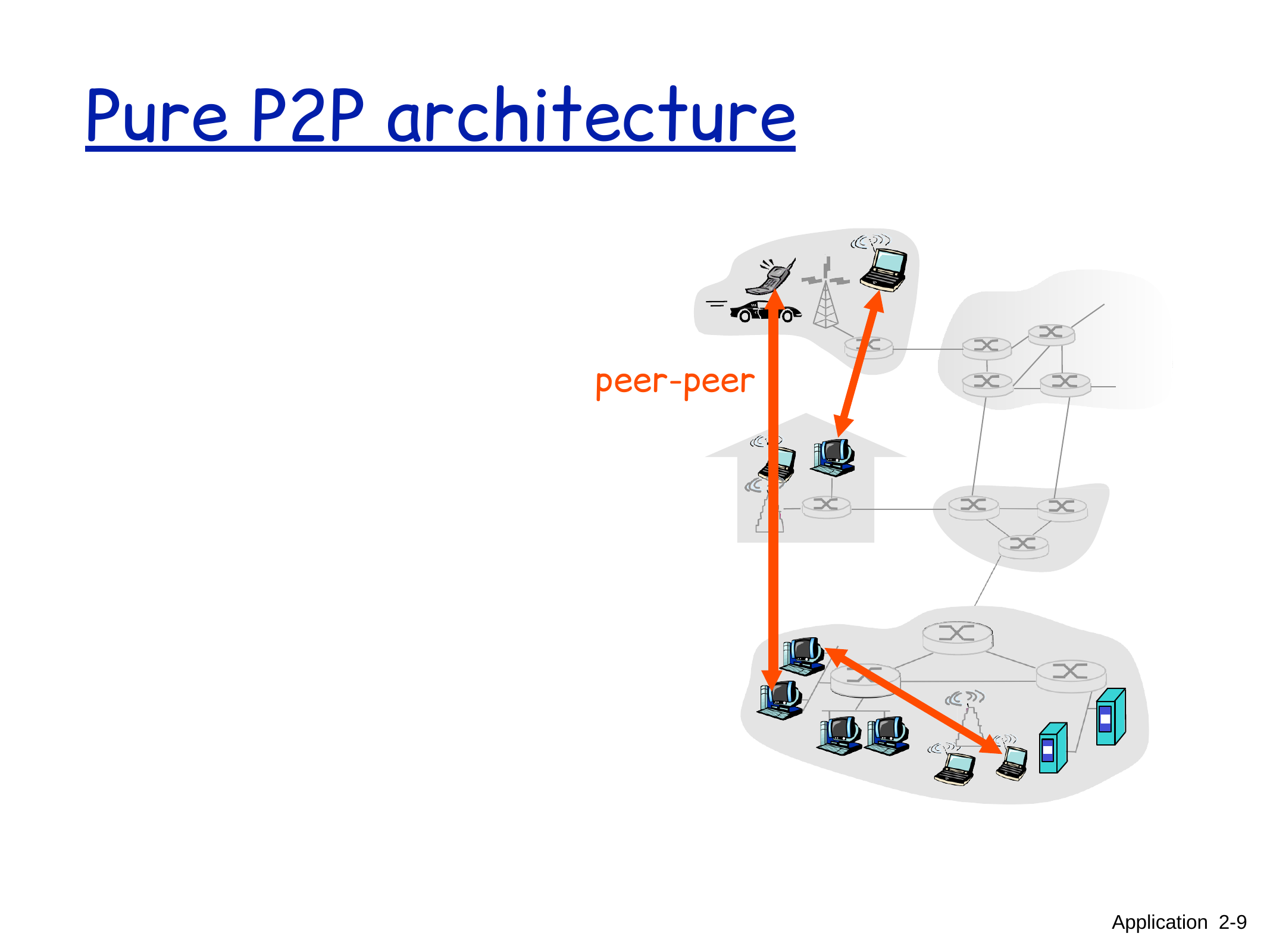

# Pure	P2P architecture

peer-peer

Application 2-9